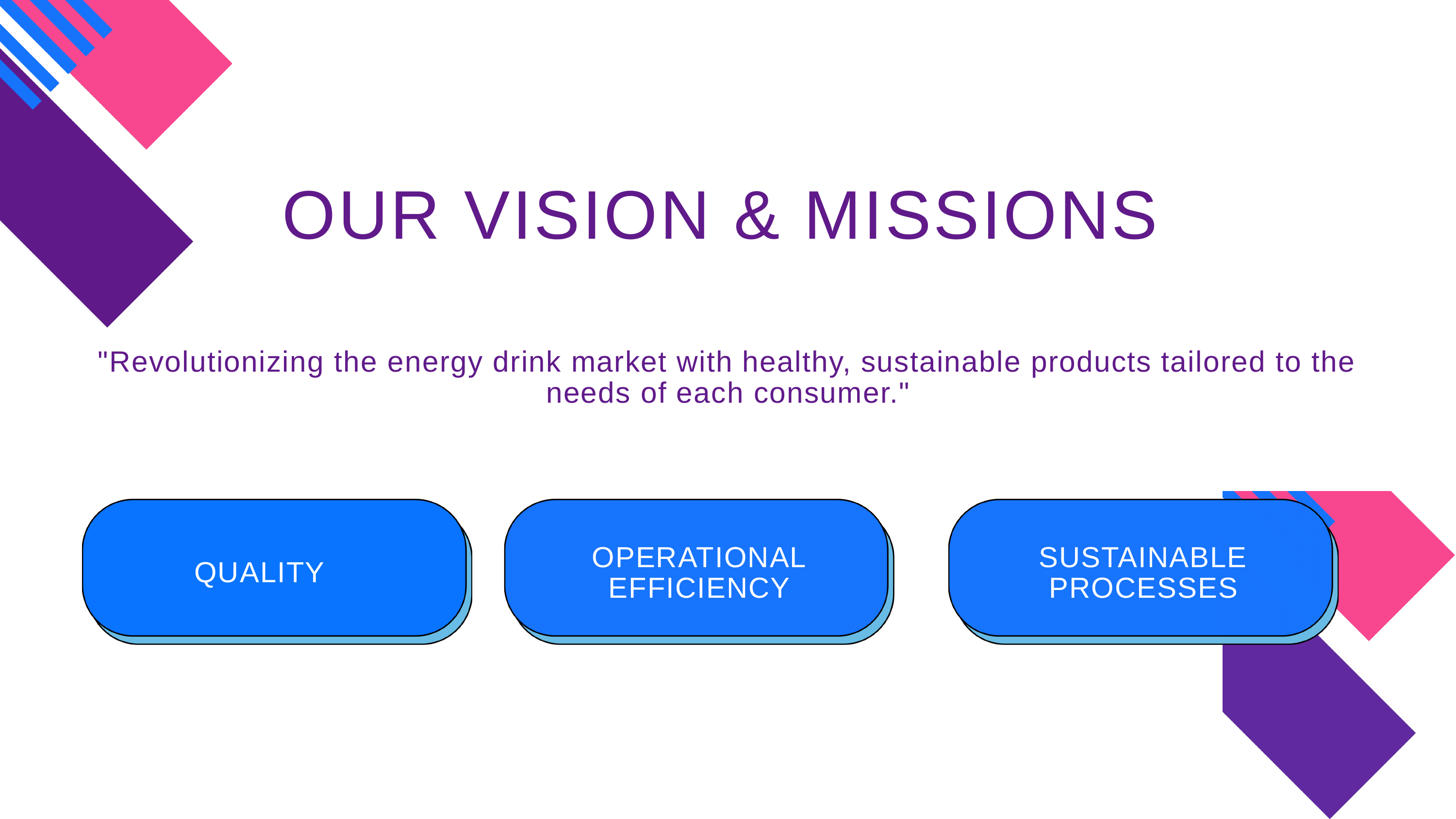

OUR VISION & MISSIONS
"Revolutionizing the energy drink market with healthy, sustainable products tailored to the needs of each consumer."

OPERATIONAL EFFICIENCY
SUSTAINABLE PROCESSES
QUALITY